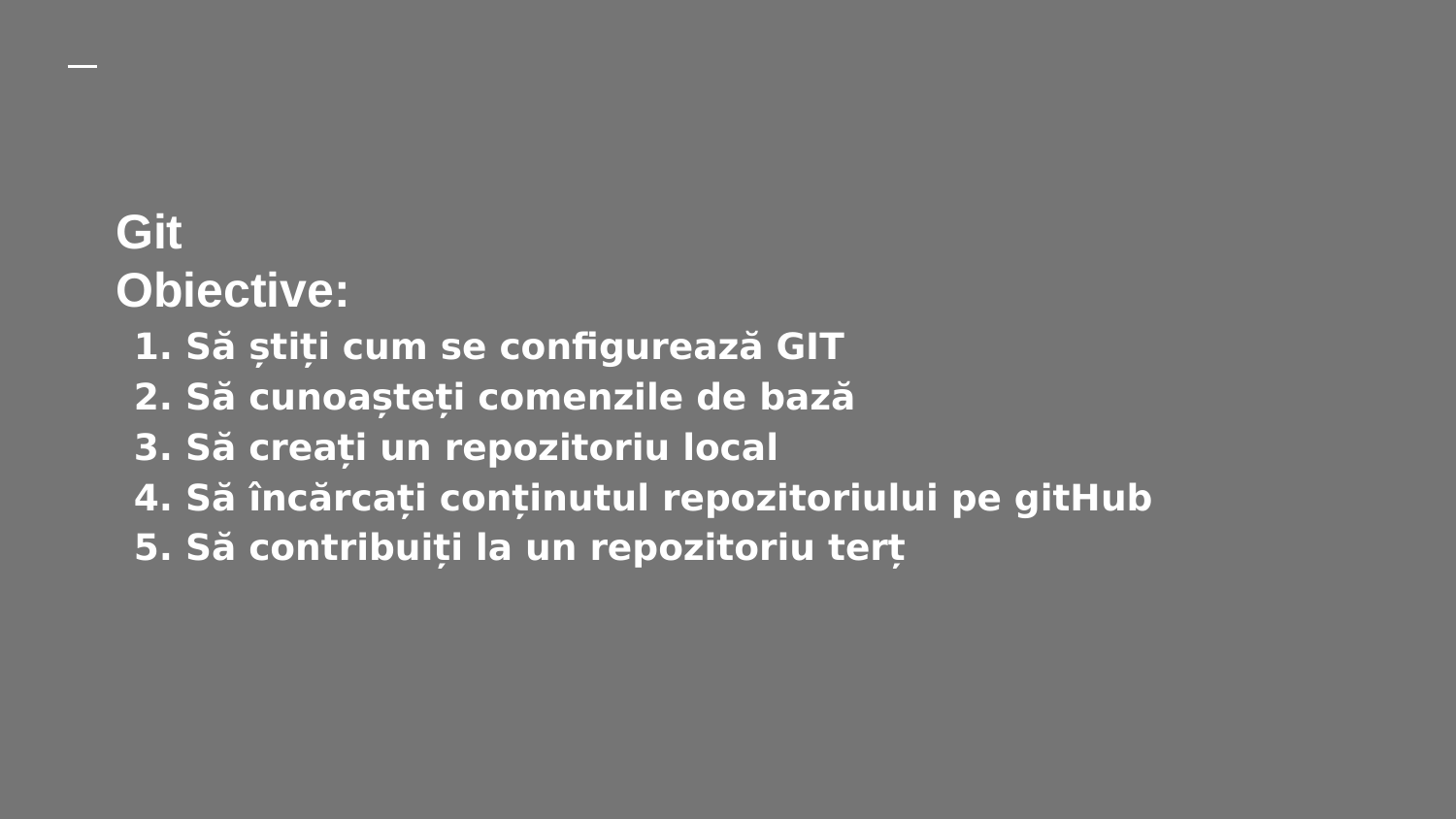

# Git Obiective:
1. Să știți cum se configurează GIT
2. Să cunoașteți comenzile de bază
3. Să creați un repozitoriu local
4. Să încărcați conținutul repozitoriului pe gitHub
5. Să contribuiți la un repozitoriu terț